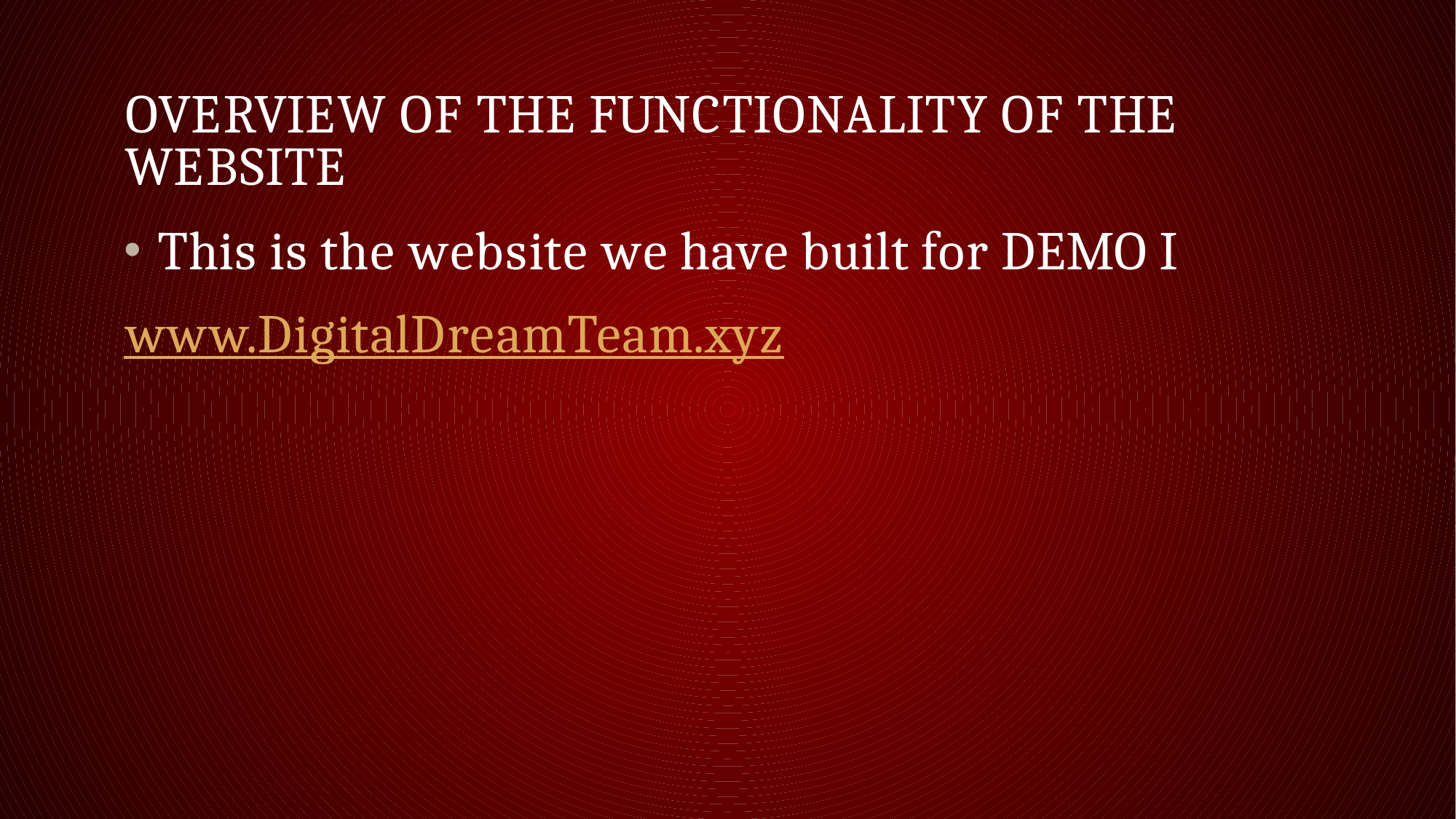

# Overview of the functionality of the website
This is the website we have built for DEMO I
www.DigitalDreamTeam.xyz